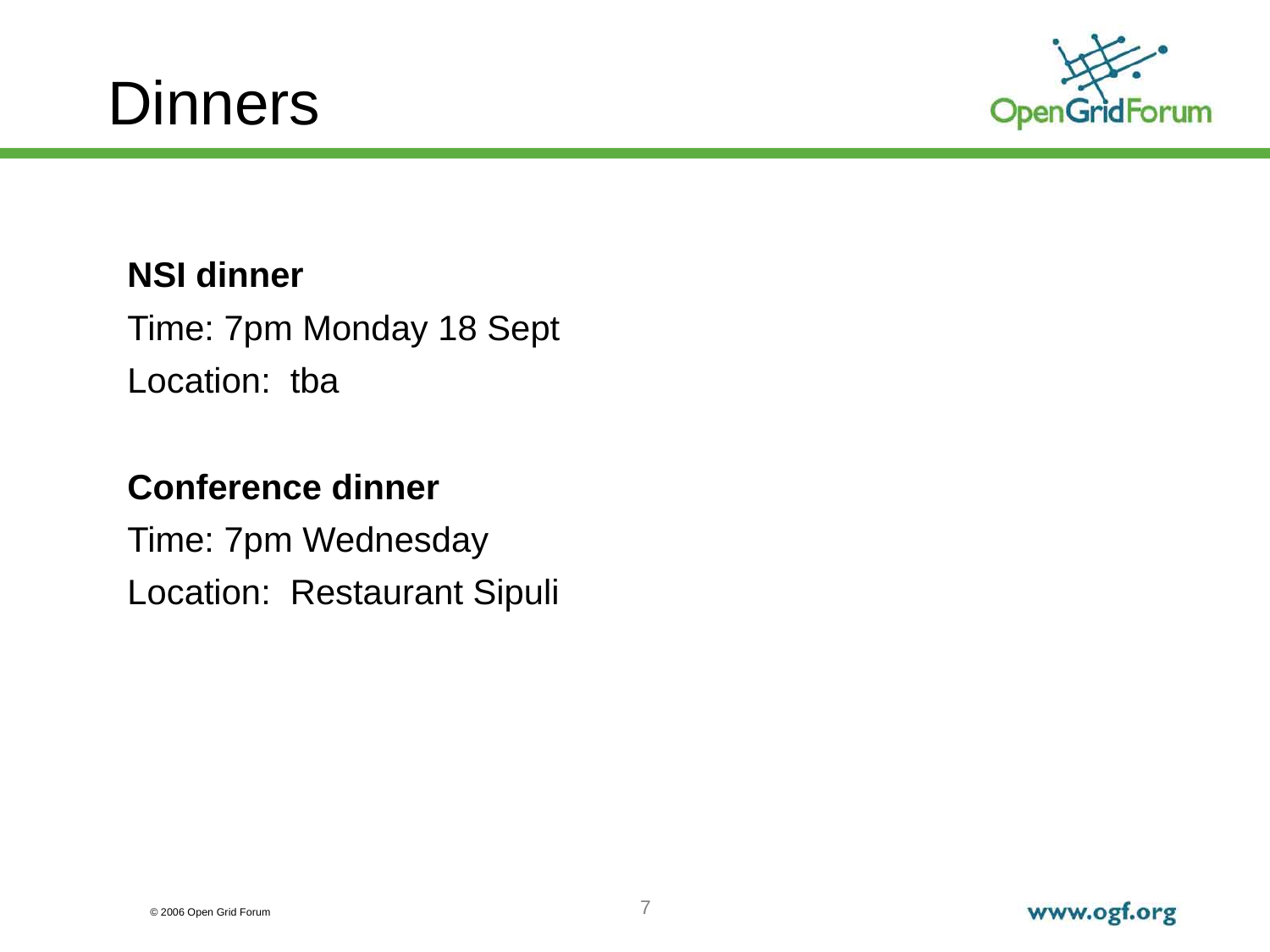

Dinners
NSI dinner
Time: 7pm Monday 18 Sept
Location:  tba

Conference dinner
Time: 7pm Wednesday
Location:  Restaurant Sipuli

7